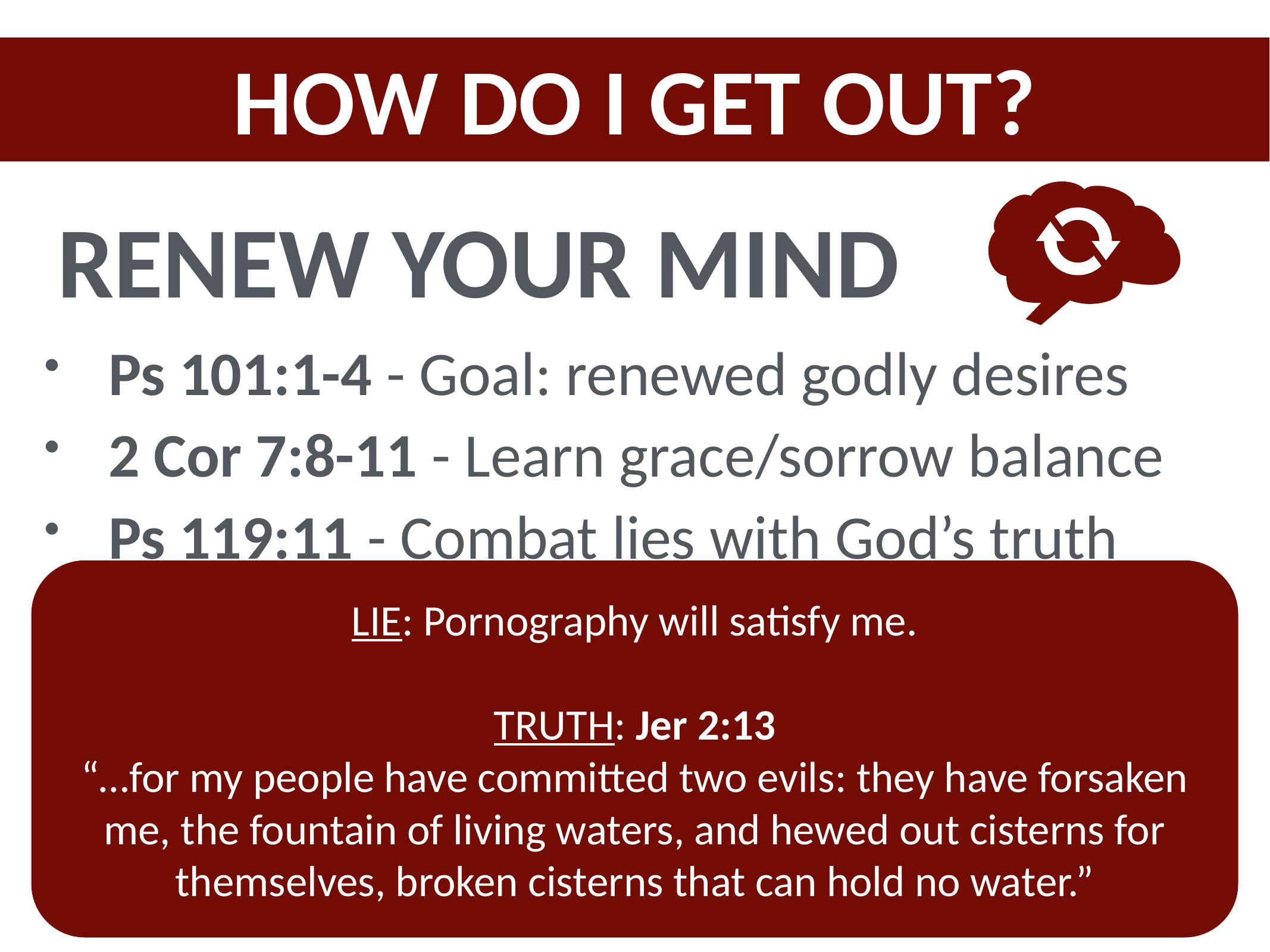

HOW DO I GET OUT?

RENEW YOUR MIND

Ps 101:1-4 - Goal: renewed godly desires
2 Cor 7:8-11 - Learn grace/sorrow balance
Ps 119:11 - Combat lies with God’s truth
LIE: Pornography will satisfy me.
TRUTH: Jer 2:13
“…for my people have committed two evils: they have forsaken me, the fountain of living waters, and hewed out cisterns for themselves, broken cisterns that can hold no water.”